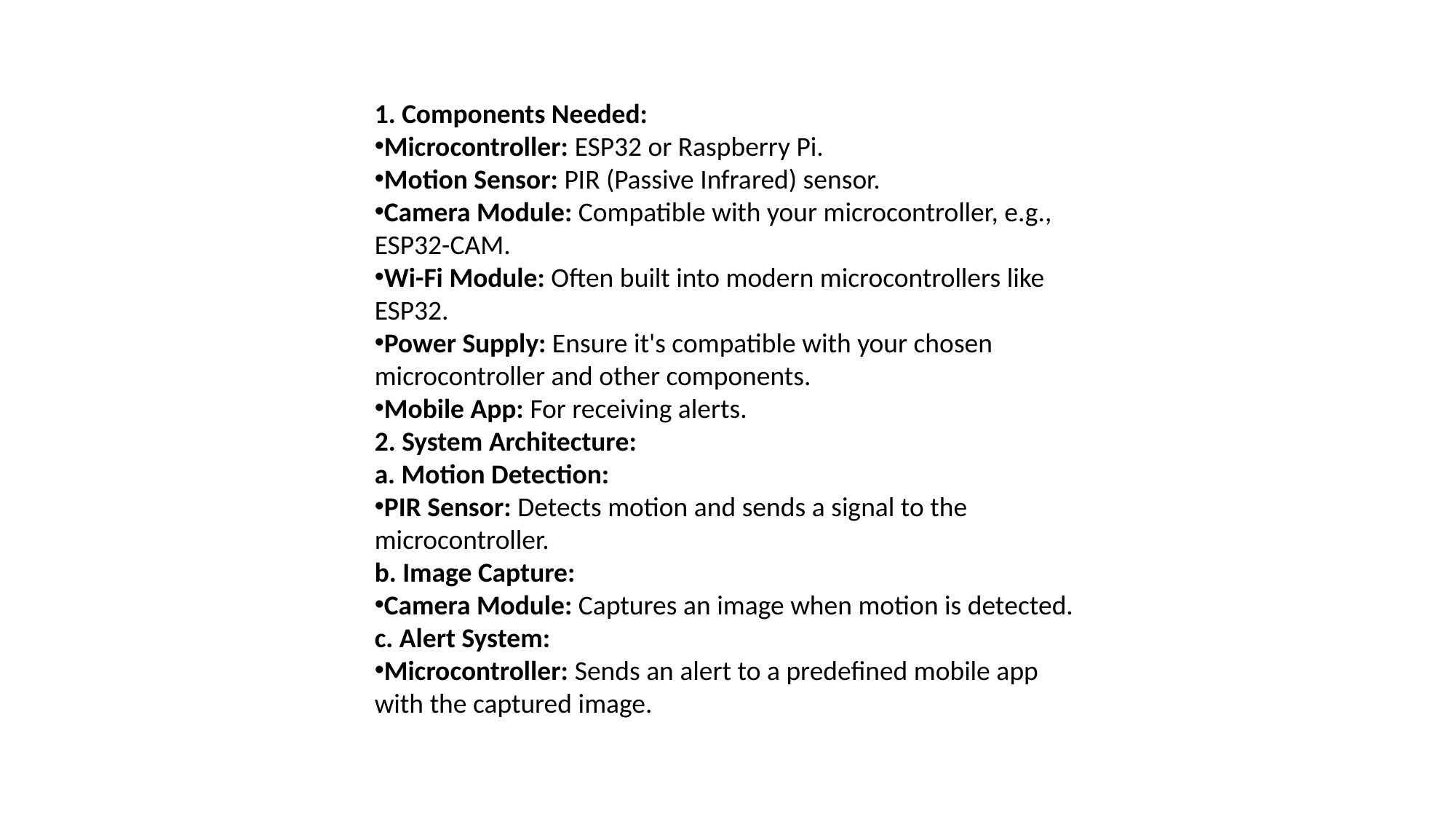

#
1. Components Needed:
Microcontroller: ESP32 or Raspberry Pi.
Motion Sensor: PIR (Passive Infrared) sensor.
Camera Module: Compatible with your microcontroller, e.g., ESP32-CAM.
Wi-Fi Module: Often built into modern microcontrollers like ESP32.
Power Supply: Ensure it's compatible with your chosen microcontroller and other components.
Mobile App: For receiving alerts.
2. System Architecture:
a. Motion Detection:
PIR Sensor: Detects motion and sends a signal to the microcontroller.
b. Image Capture:
Camera Module: Captures an image when motion is detected.
c. Alert System:
Microcontroller: Sends an alert to a predefined mobile app with the captured image.